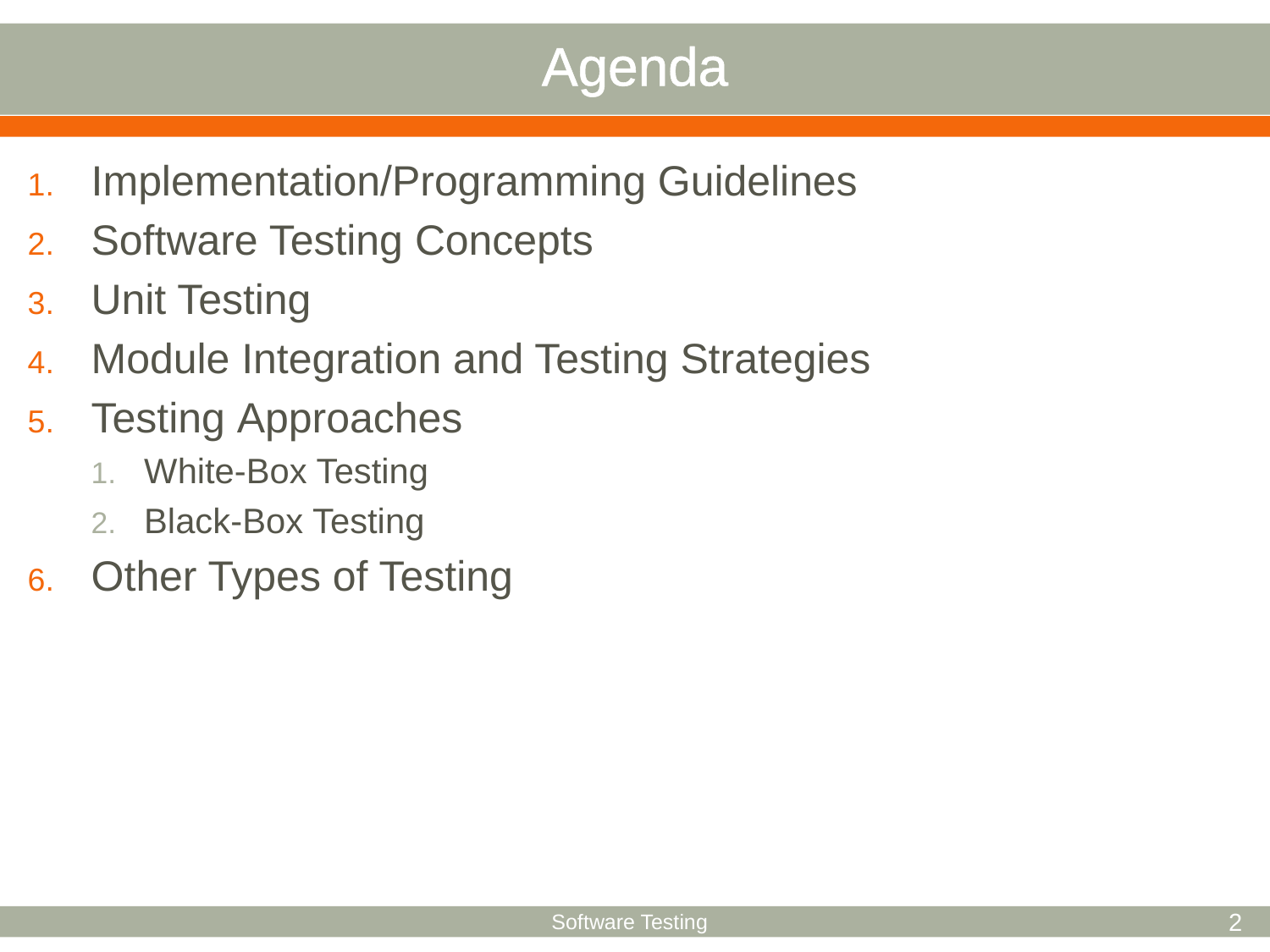

# Agenda
Implementation/Programming Guidelines
Software Testing Concepts
Unit Testing
Module Integration and Testing Strategies
Testing Approaches
White-Box Testing
Black-Box Testing
Other Types of Testing
Software Testing
2